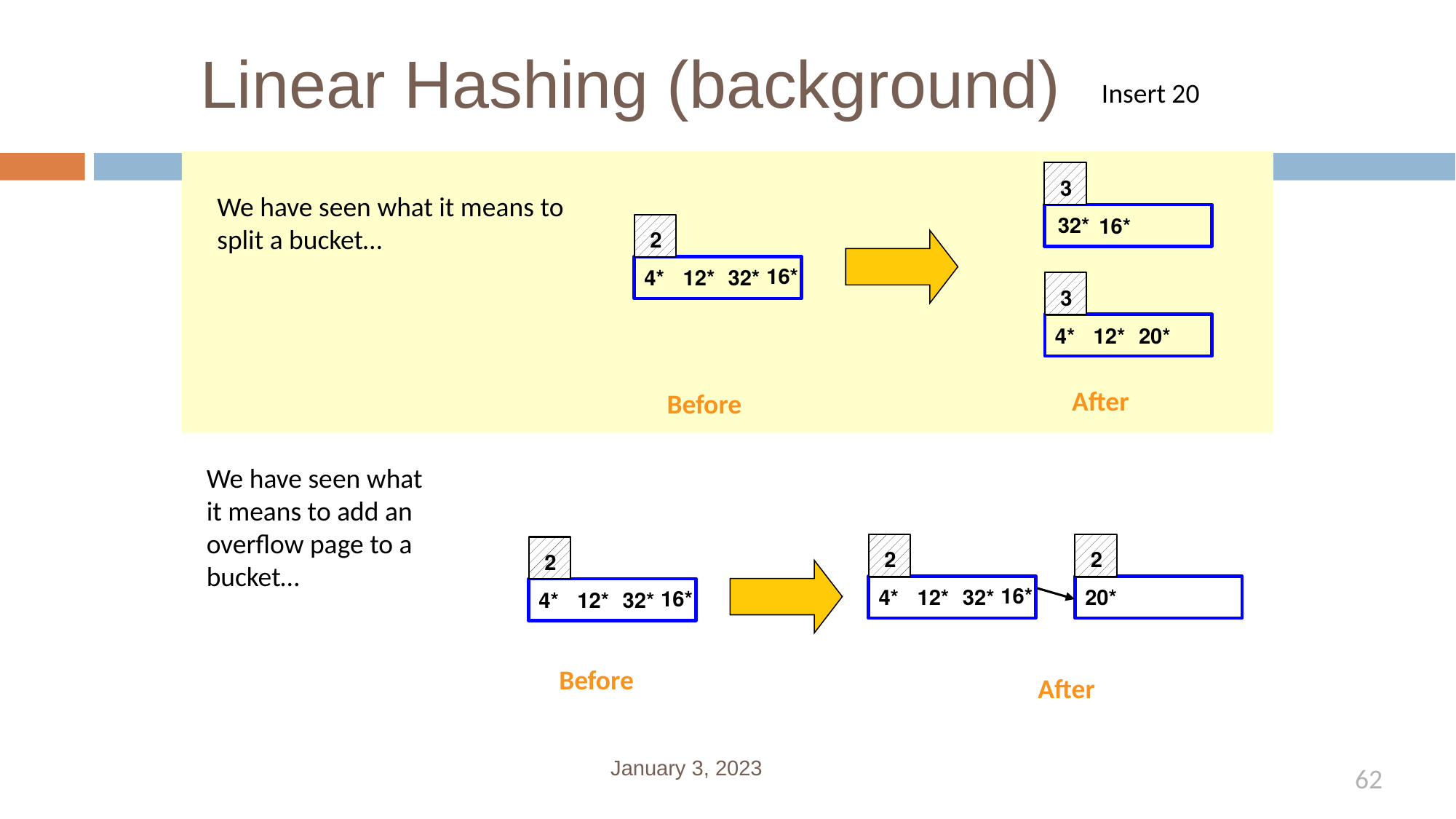

# Linear Hashing (background)
Insert 20

3
We have seen what it means to split a bucket…

32*
16*

2

16*
4*
12*
32*

3

4*
12*
20*
After
Before
We have seen what it means to add an overflow page to a bucket…

2

16*
4*
12*
32*

2

16*
4*
12*
32*
2

20*

Before
After

January 3, 2023
62